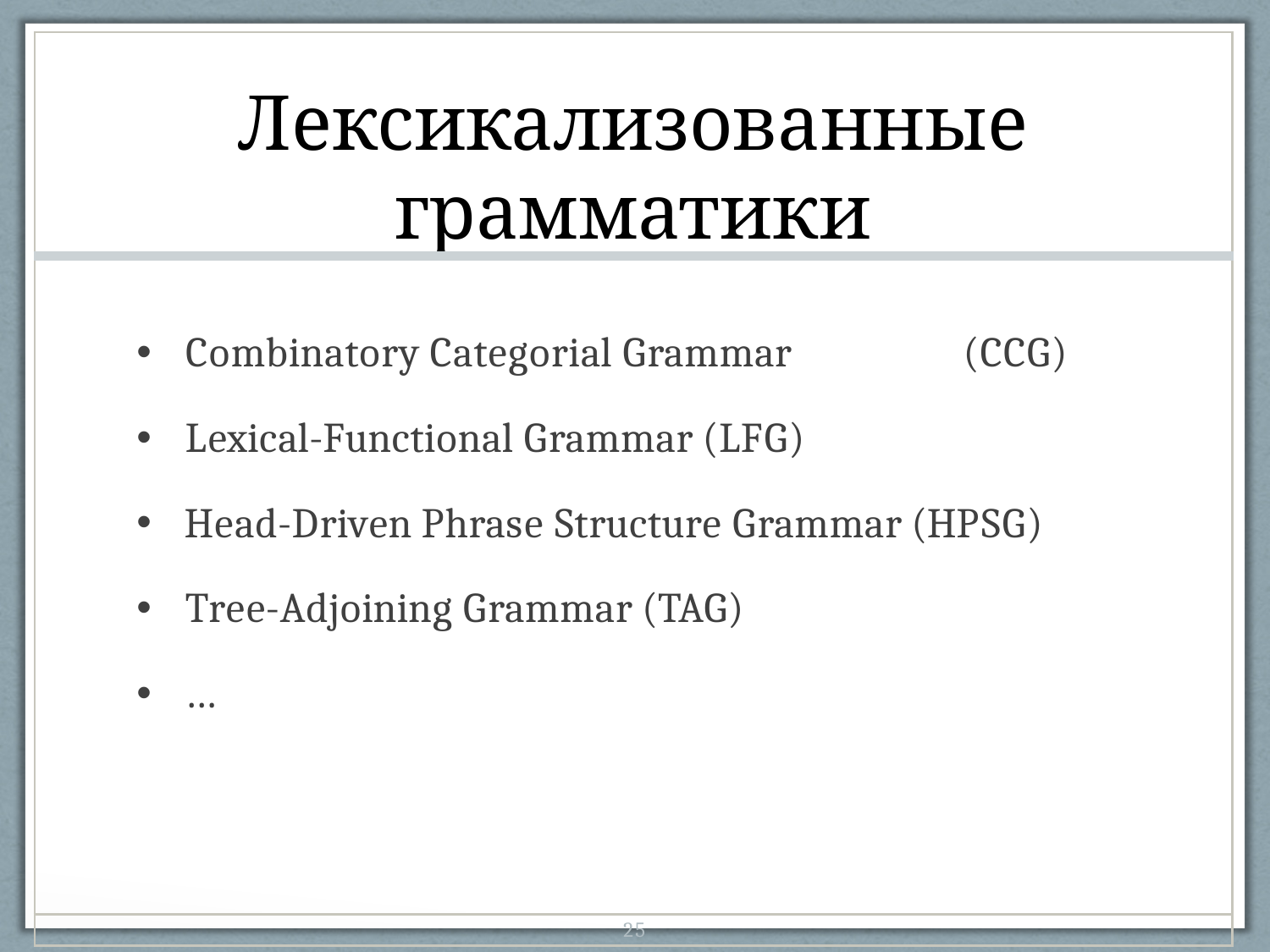

| Лексикализованные грамматики |
| --- |
| Combinatory Categorial Grammar (CCG) Lexical-Functional Grammar (LFG) Head-Driven Phrase Structure Grammar (HPSG) Tree-Adjoining Grammar (TAG) … |
| 25 |